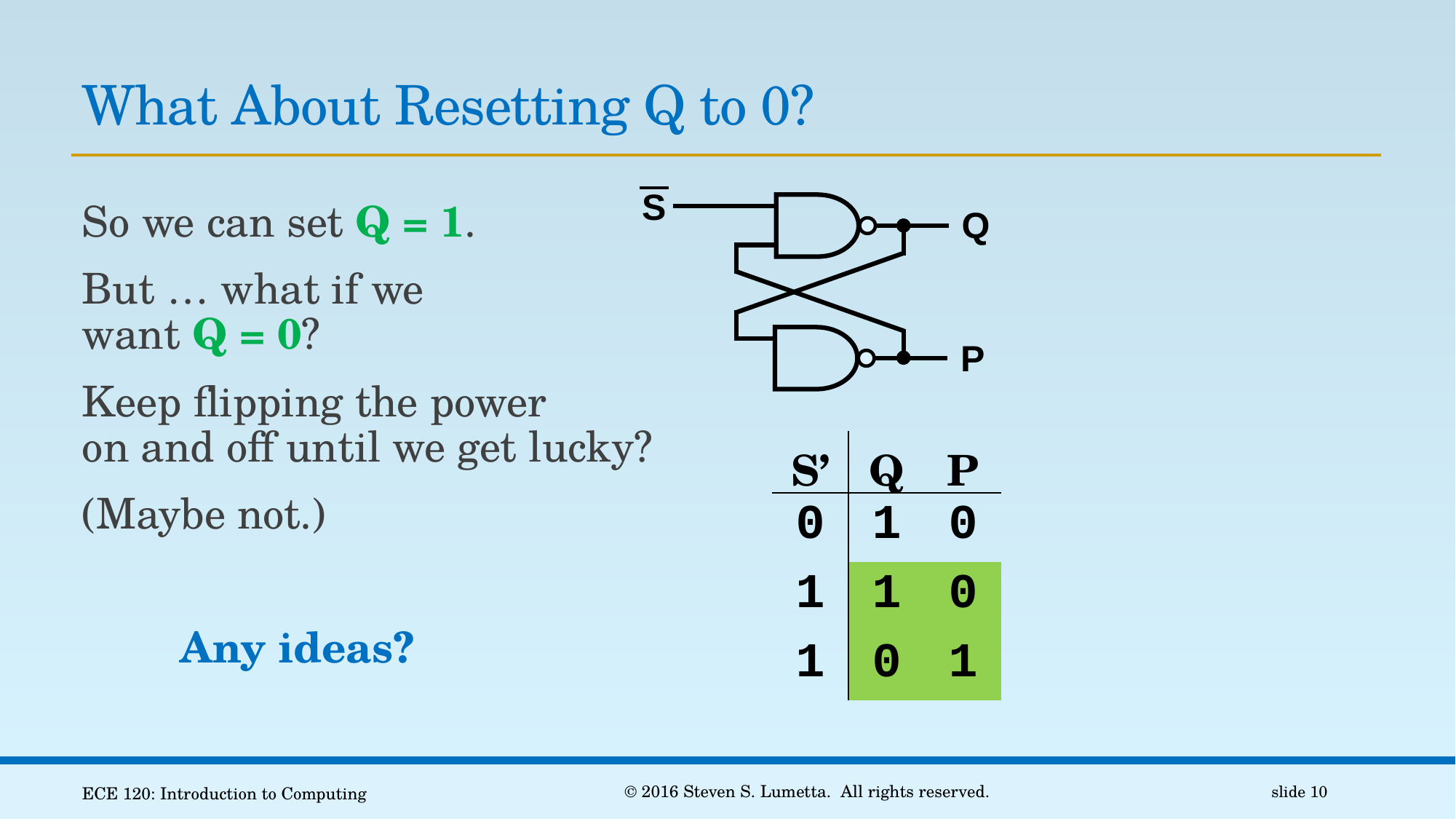

# What About Resetting Q to 0?
S
So we can set Q = 1.
But … what if we
want Q = 0?
Keep flipping the power
on and off until we get lucky?
(Maybe not.)

	Any ideas?

Q

P

| S’ | Q | P |
| --- | --- | --- |
| 0 | 1 | 0 |
| 1 | 1 | 0 |
| 1 | 0 | 1 |
ECE 120: Introduction to Computing
© 2016 Steven S. Lumetta.  All rights reserved.
slide 10